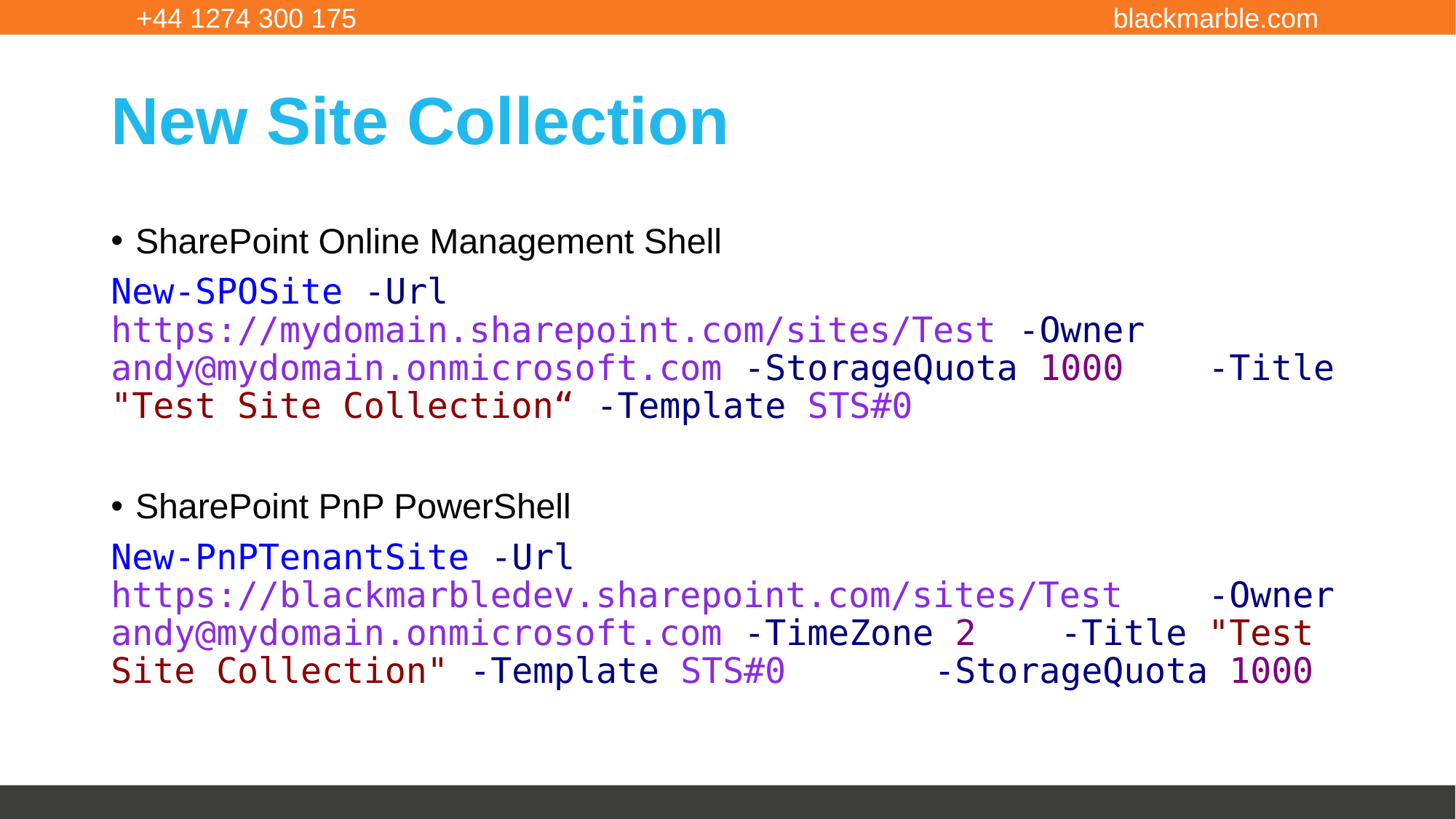

# New Site Collection
SharePoint Online Management Shell
New-SPOSite -Url https://mydomain.sharepoint.com/sites/Test -Owner andy@mydomain.onmicrosoft.com -StorageQuota 1000    -Title "Test Site Collection“ -Template STS#0

SharePoint PnP PowerShell
New-PnPTenantSite -Url https://blackmarbledev.sharepoint.com/sites/Test    -Owner andy@mydomain.onmicrosoft.com -TimeZone 2    -Title "Test Site Collection" -Template STS#0       -StorageQuota 1000